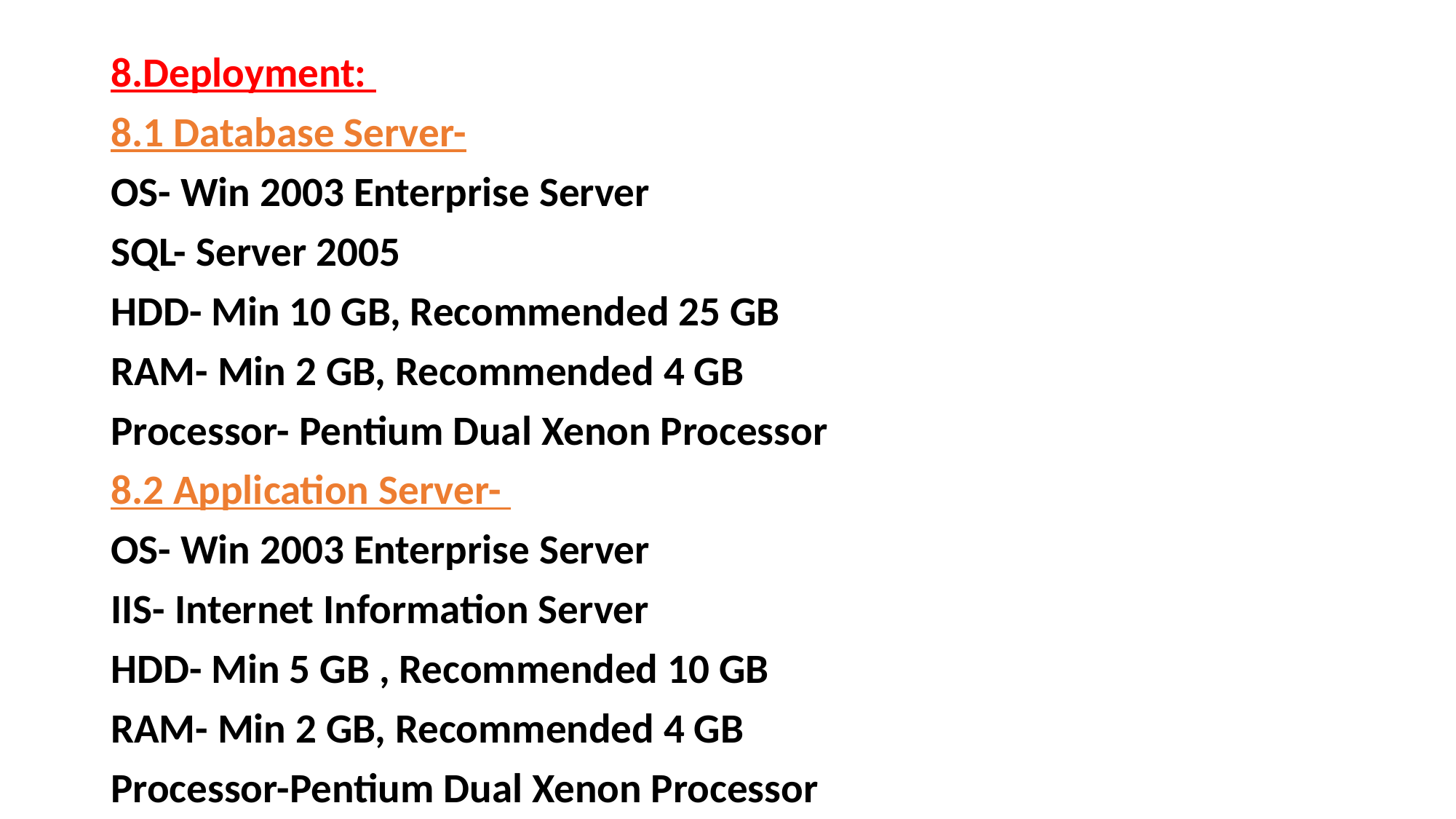

8.Deployment:
8.1 Database Server-
OS- Win 2003 Enterprise Server
SQL- Server 2005
HDD- Min 10 GB, Recommended 25 GB
RAM- Min 2 GB, Recommended 4 GB
Processor- Pentium Dual Xenon Processor
8.2 Application Server-
OS- Win 2003 Enterprise Server
IIS- Internet Information Server
HDD- Min 5 GB , Recommended 10 GB
RAM- Min 2 GB, Recommended 4 GB
Processor-Pentium Dual Xenon Processor